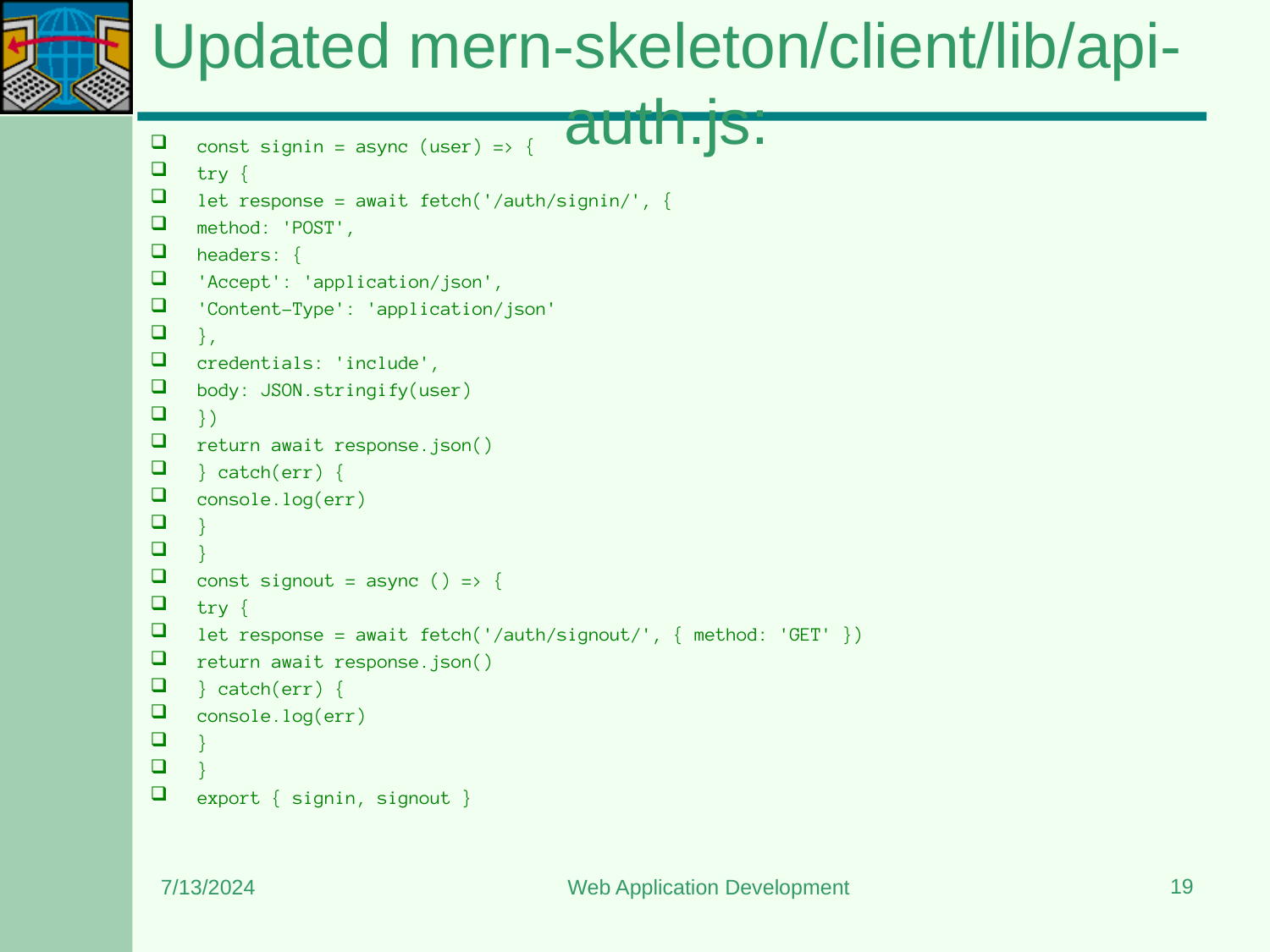

# Updated mern-skeleton/client/lib/api-auth.js:
const signin = async (user) => {
try {
let response = await fetch('/auth/signin/', {
method: 'POST',
headers: {
'Accept': 'application/json',
'Content-Type': 'application/json'
},
credentials: 'include',
body: JSON.stringify(user)
})
return await response.json()
} catch(err) {
console.log(err)
}
}
const signout = async () => {
try {
let response = await fetch('/auth/signout/', { method: 'GET' })
return await response.json()
} catch(err) {
console.log(err)
}
}
export { signin, signout }

19
7/13/2024
Web Application Development